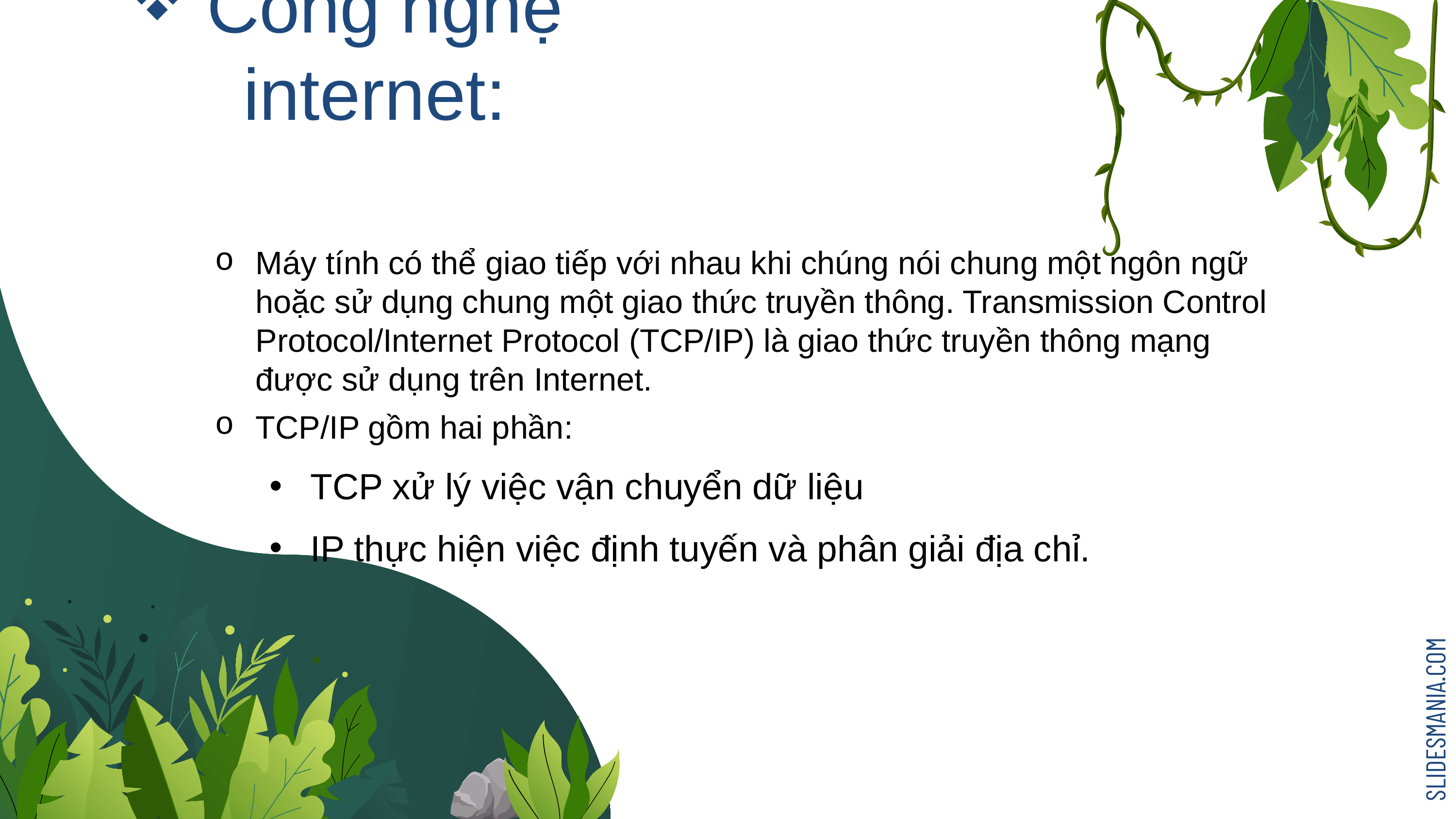

# Công nghệ internet:
Máy tính có thể giao tiếp với nhau khi chúng nói chung một ngôn ngữ hoặc sử dụng chung một giao thức truyền thông. Transmission Control Protocol/Internet Protocol (TCP/IP) là giao thức truyền thông mạng được sử dụng trên Internet.
TCP/IP gồm hai phần:
TCP xử lý việc vận chuyển dữ liệu
IP thực hiện việc định tuyến và phân giải địa chỉ.